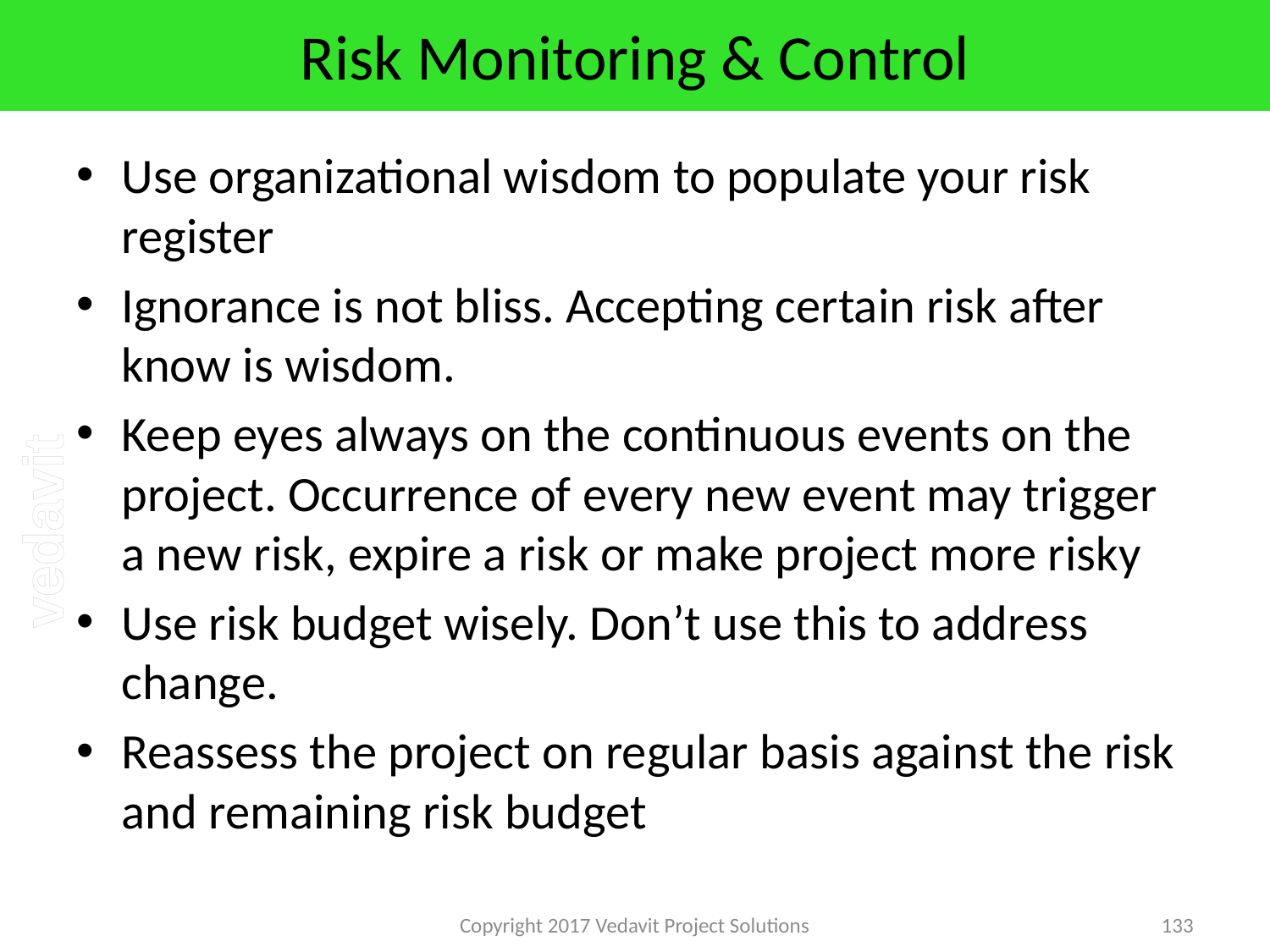

# Risk Monitoring & Control
Use organizational wisdom to populate your risk register
Ignorance is not bliss. Accepting certain risk after know is wisdom.
Keep eyes always on the continuous events on the project. Occurrence of every new event may trigger a new risk, expire a risk or make project more risky
Use risk budget wisely. Don’t use this to address change.
Reassess the project on regular basis against the risk and remaining risk budget
Copyright 2017 Vedavit Project Solutions
133